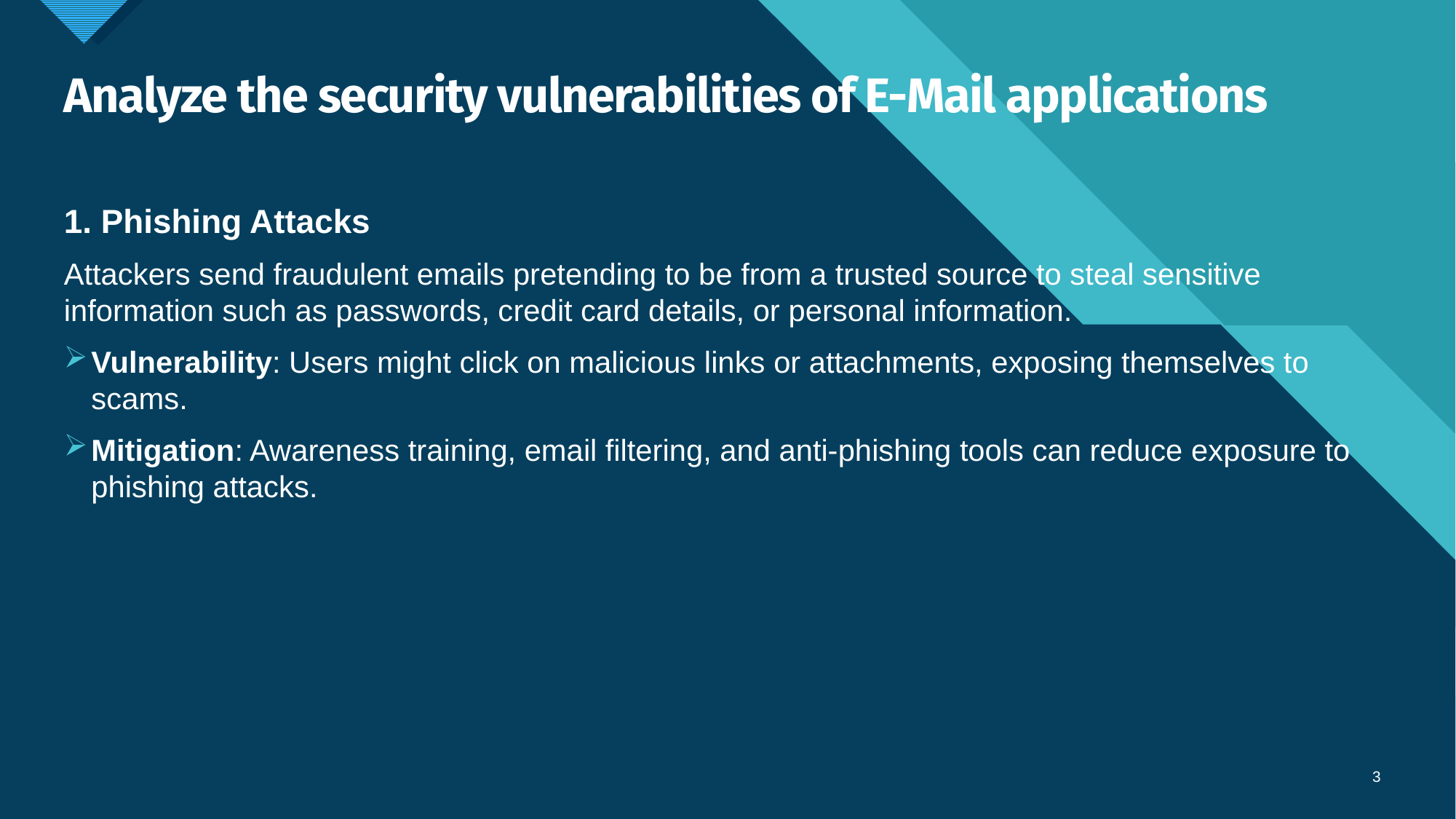

# Analyze the security vulnerabilities of E-Mail applications
1. Phishing Attacks
Attackers send fraudulent emails pretending to be from a trusted source to steal sensitive information such as passwords, credit card details, or personal information.
Vulnerability: Users might click on malicious links or attachments, exposing themselves to scams.
Mitigation: Awareness training, email filtering, and anti-phishing tools can reduce exposure to phishing attacks.
3